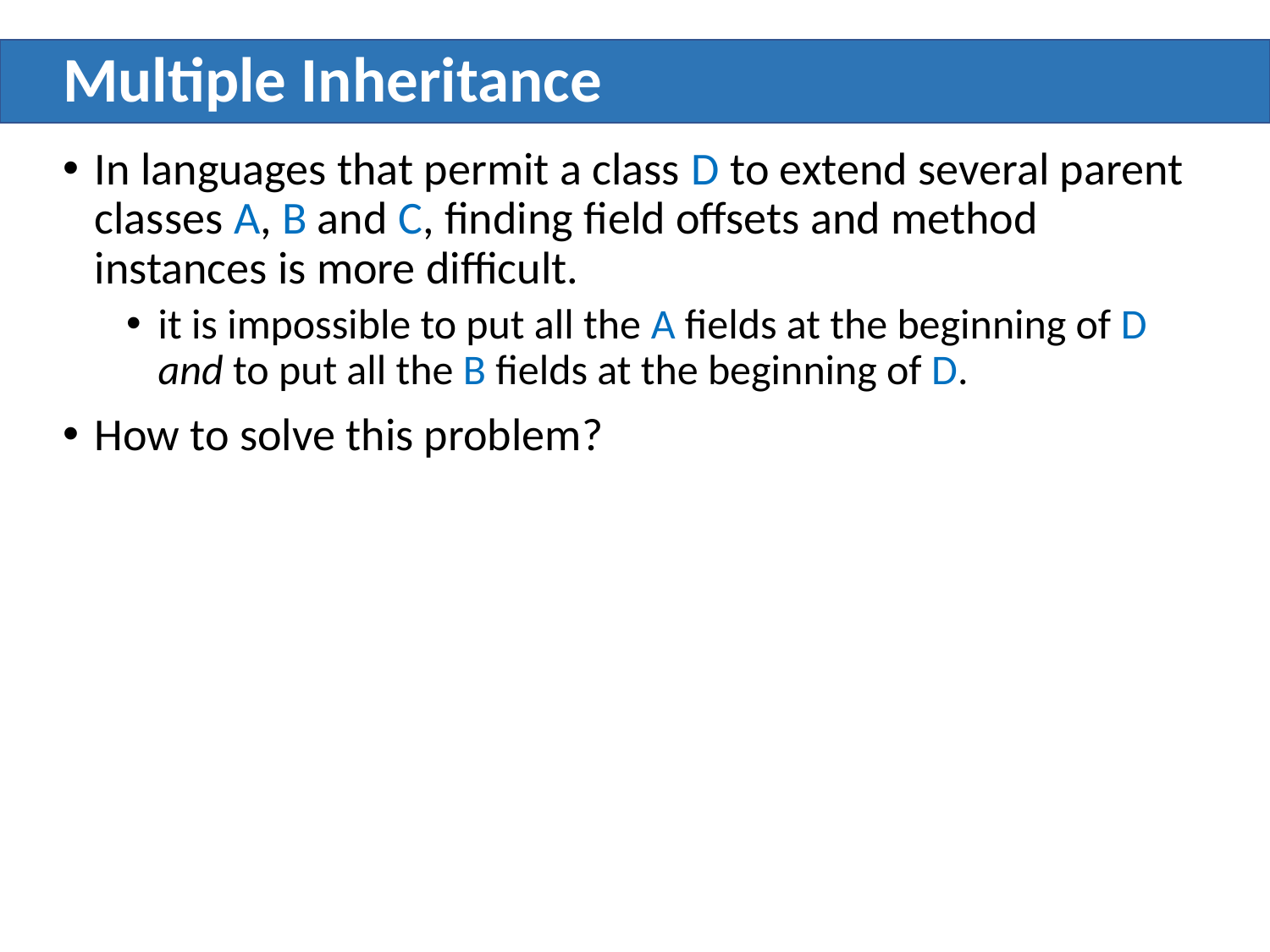

# Multiple Inheritance
In languages that permit a class D to extend several parent classes A, B and C, finding field offsets and method instances is more difficult.
it is impossible to put all the A fields at the beginning of D and to put all the B fields at the beginning of D.
How to solve this problem?